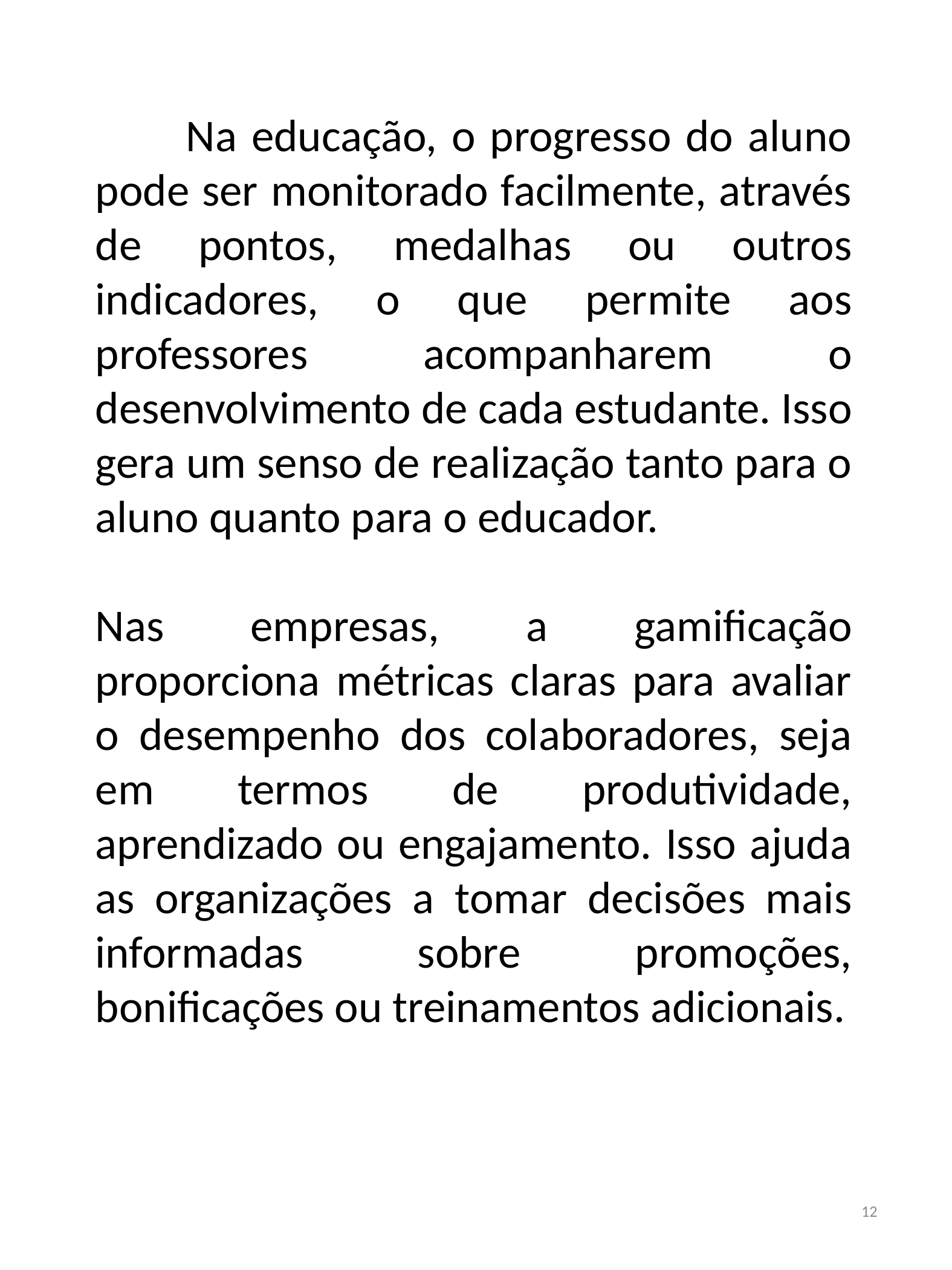

Na educação, o progresso do aluno pode ser monitorado facilmente, através de pontos, medalhas ou outros indicadores, o que permite aos professores acompanharem o desenvolvimento de cada estudante. Isso gera um senso de realização tanto para o aluno quanto para o educador.

Nas empresas, a gamificação proporciona métricas claras para avaliar o desempenho dos colaboradores, seja em termos de produtividade, aprendizado ou engajamento. Isso ajuda as organizações a tomar decisões mais informadas sobre promoções, bonificações ou treinamentos adicionais.
12